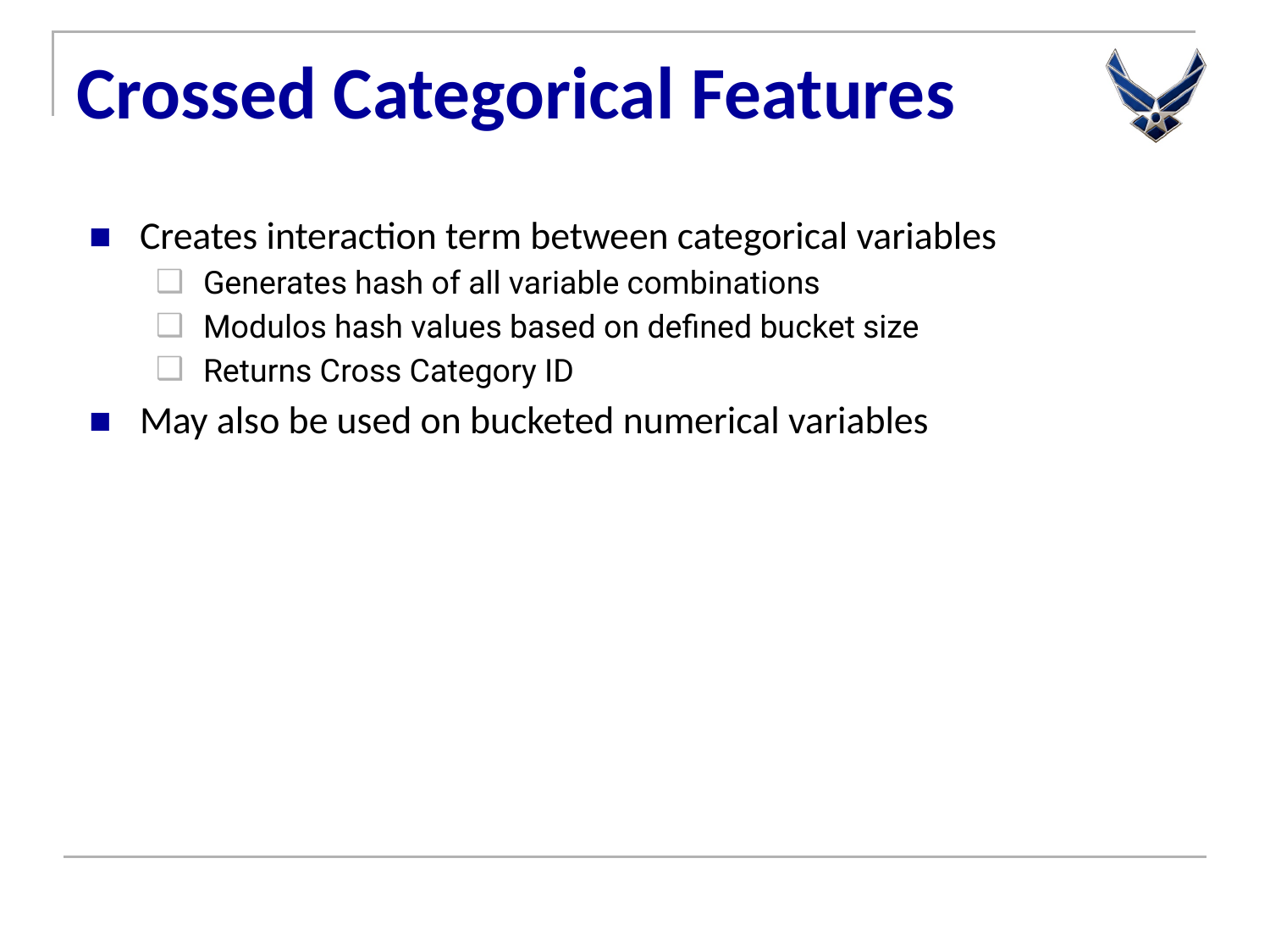

# Crossed Categorical Features
Creates interaction term between categorical variables
Generates hash of all variable combinations
Modulos hash values based on defined bucket size
Returns Cross Category ID
May also be used on bucketed numerical variables